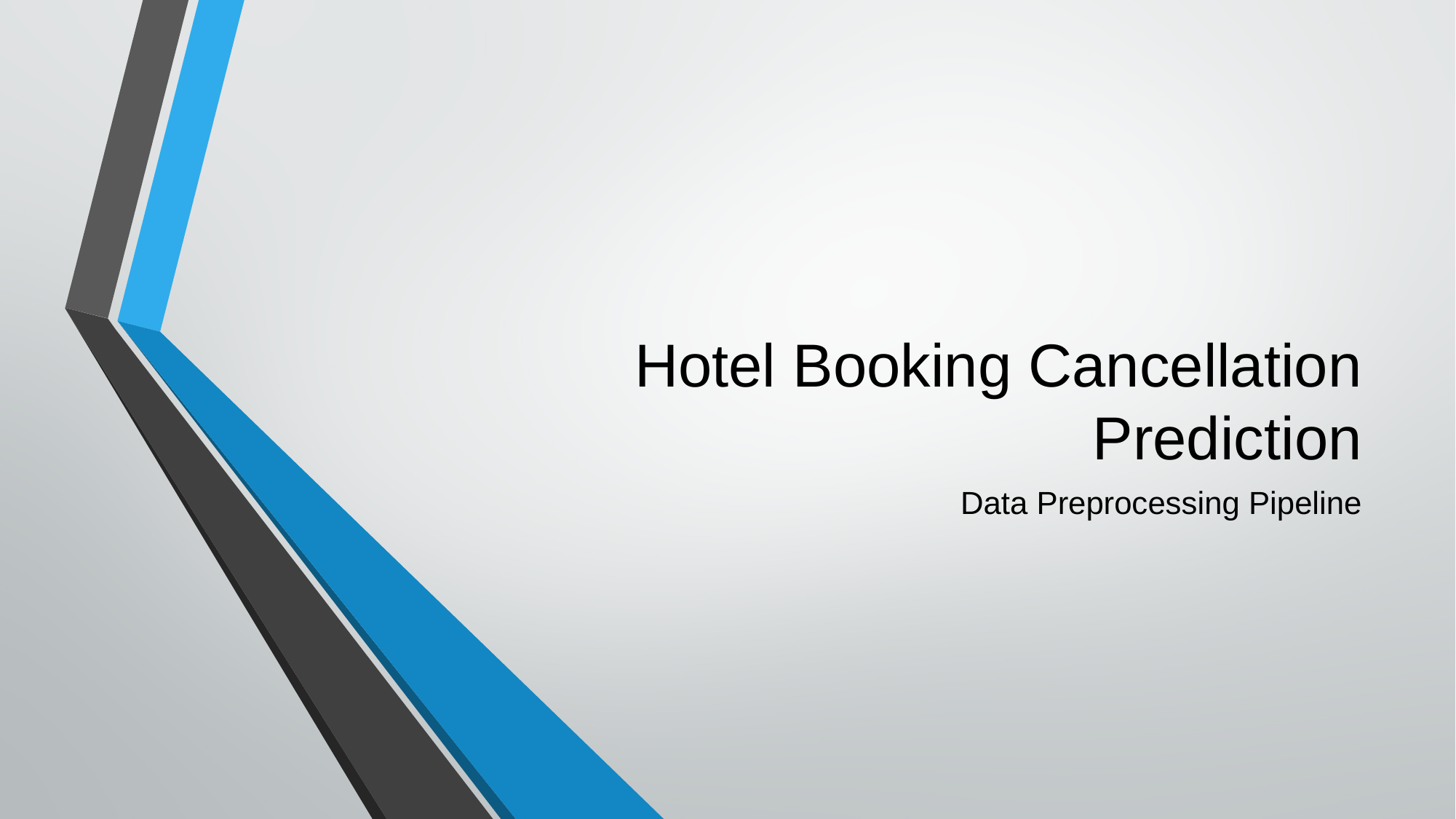

# Hotel Booking Cancellation Prediction
Data Preprocessing Pipeline